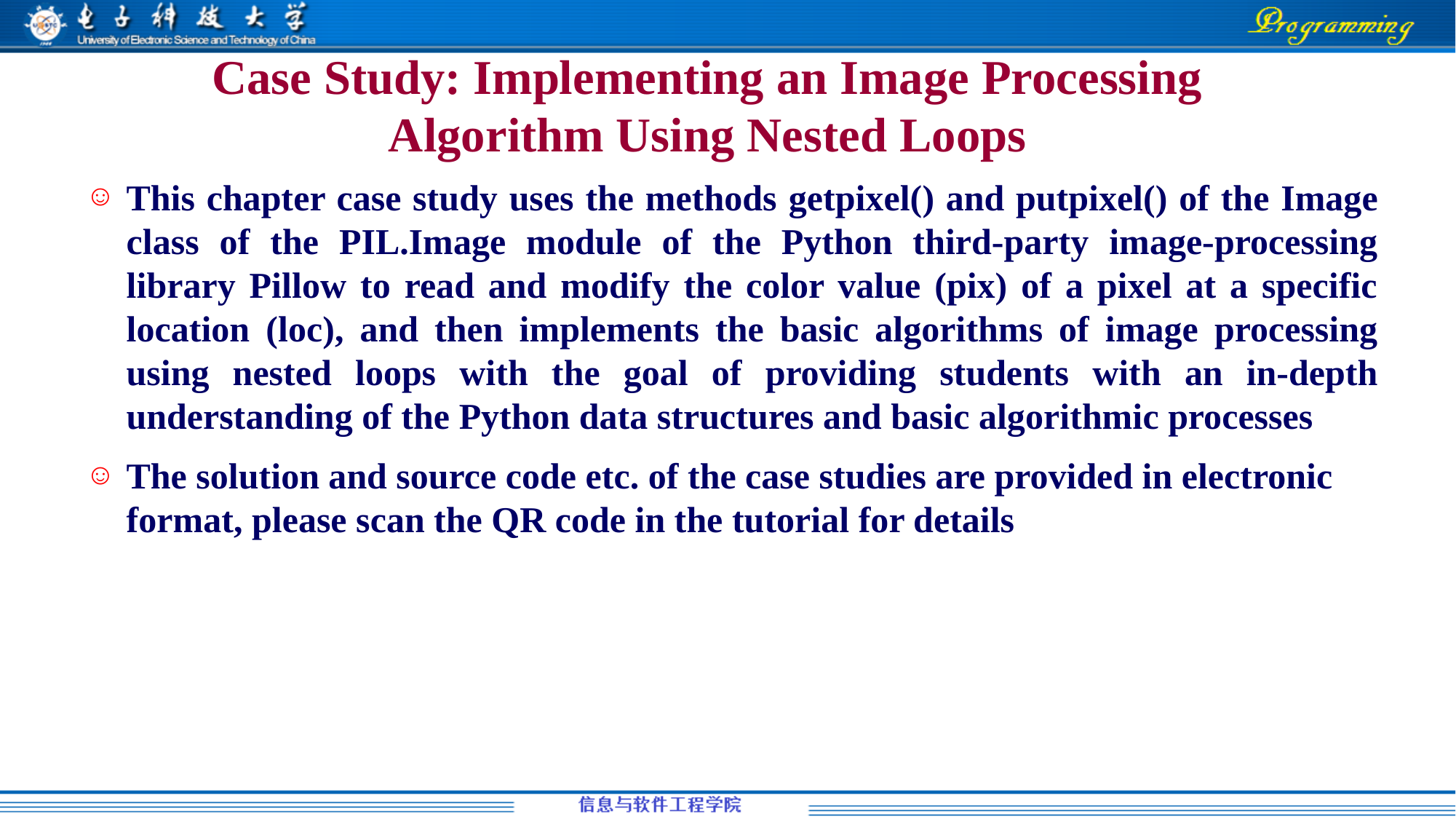

# Case Study: Implementing an Image Processing Algorithm Using Nested Loops
This chapter case study uses the methods getpixel() and putpixel() of the Image class of the PIL.Image module of the Python third-party image-processing library Pillow to read and modify the color value (pix) of a pixel at a specific location (loc), and then implements the basic algorithms of image processing using nested loops with the goal of providing students with an in-depth understanding of the Python data structures and basic algorithmic processes
The solution and source code etc. of the case studies are provided in electronic format, please scan the QR code in the tutorial for details